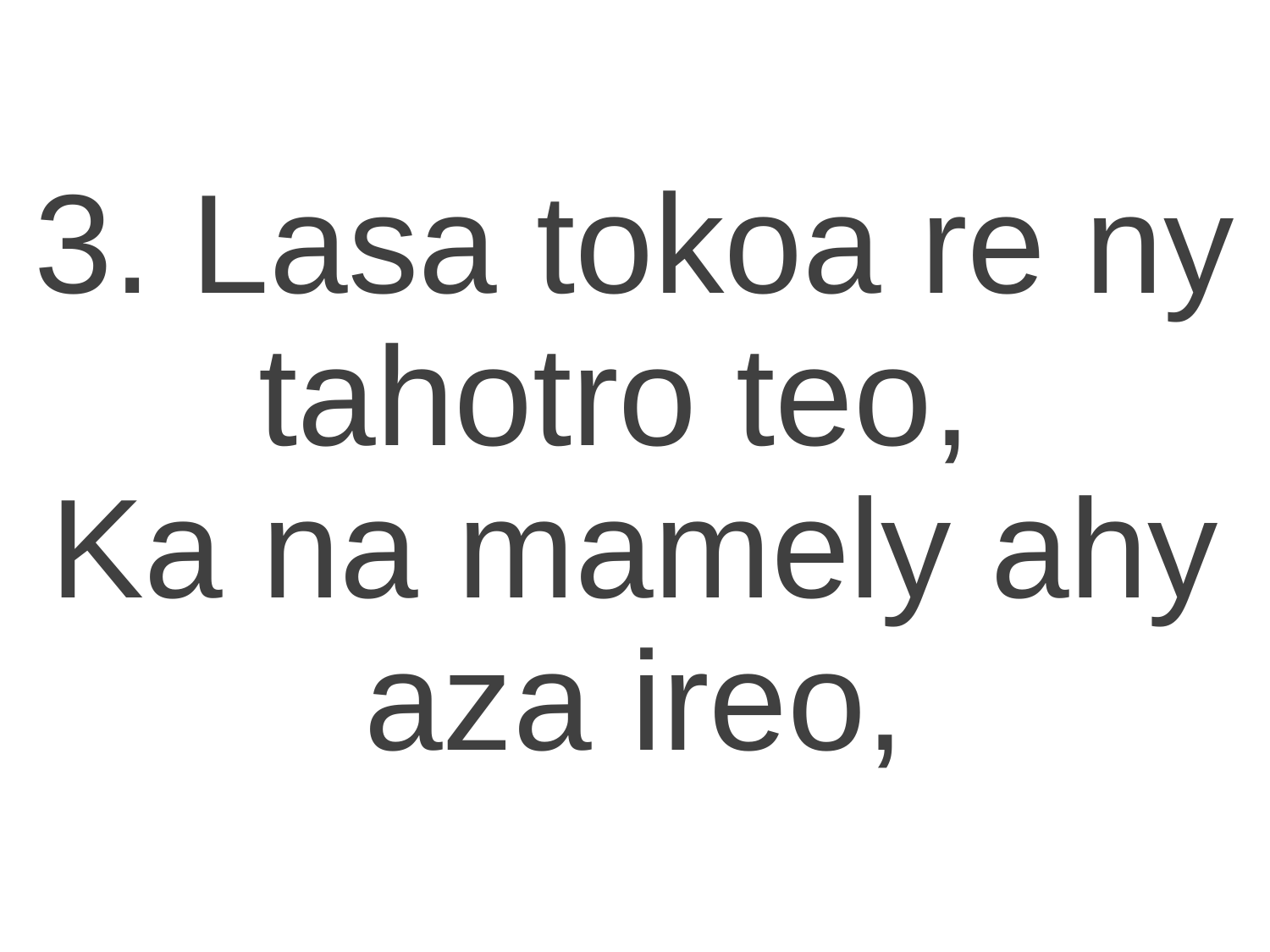

3. Lasa tokoa re ny tahotro teo,
Ka na mamely ahy aza ireo,